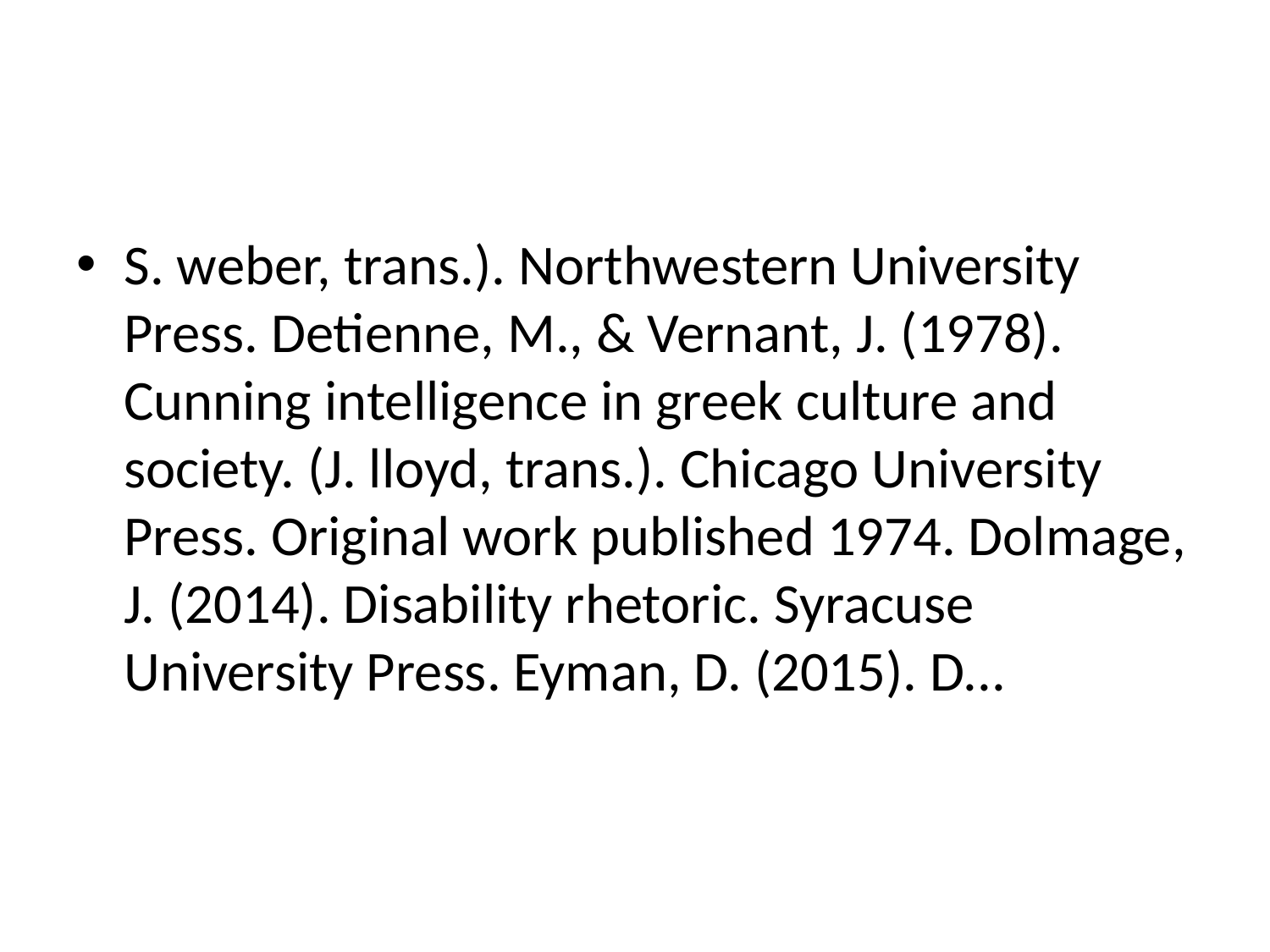

#
S. weber, trans.). Northwestern University Press. Detienne, M., & Vernant, J. (1978). Cunning intelligence in greek culture and society. (J. lloyd, trans.). Chicago University Press. Original work published 1974. Dolmage, J. (2014). Disability rhetoric. Syracuse University Press. Eyman, D. (2015). D...